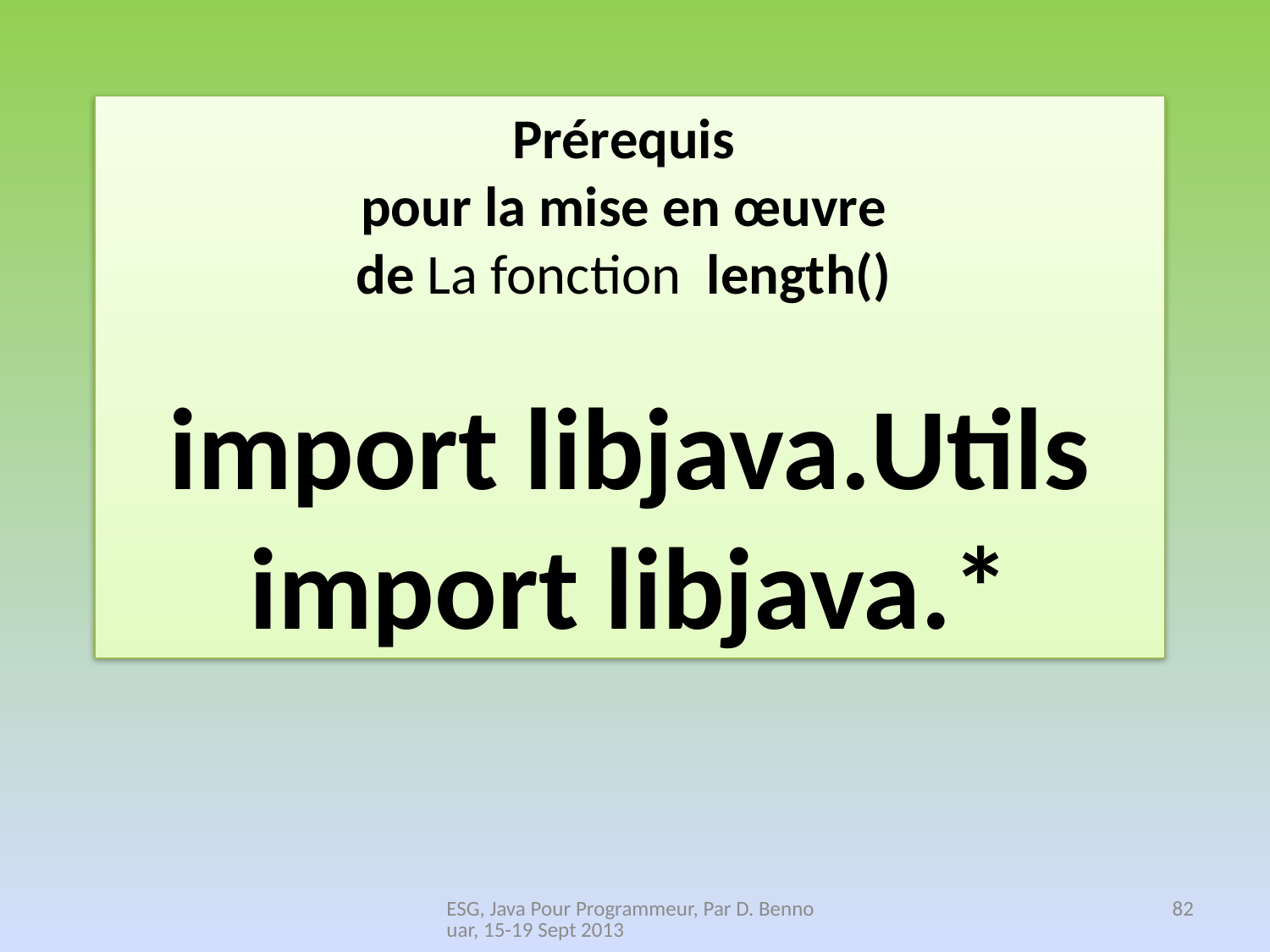

Prérequis
pour la mise en œuvre
de La fonction  length()

import libjava.Utils
import libjava.*
ESG, Java Pour Programmeur, Par D. Bennouar, 15-19 Sept 2013
82